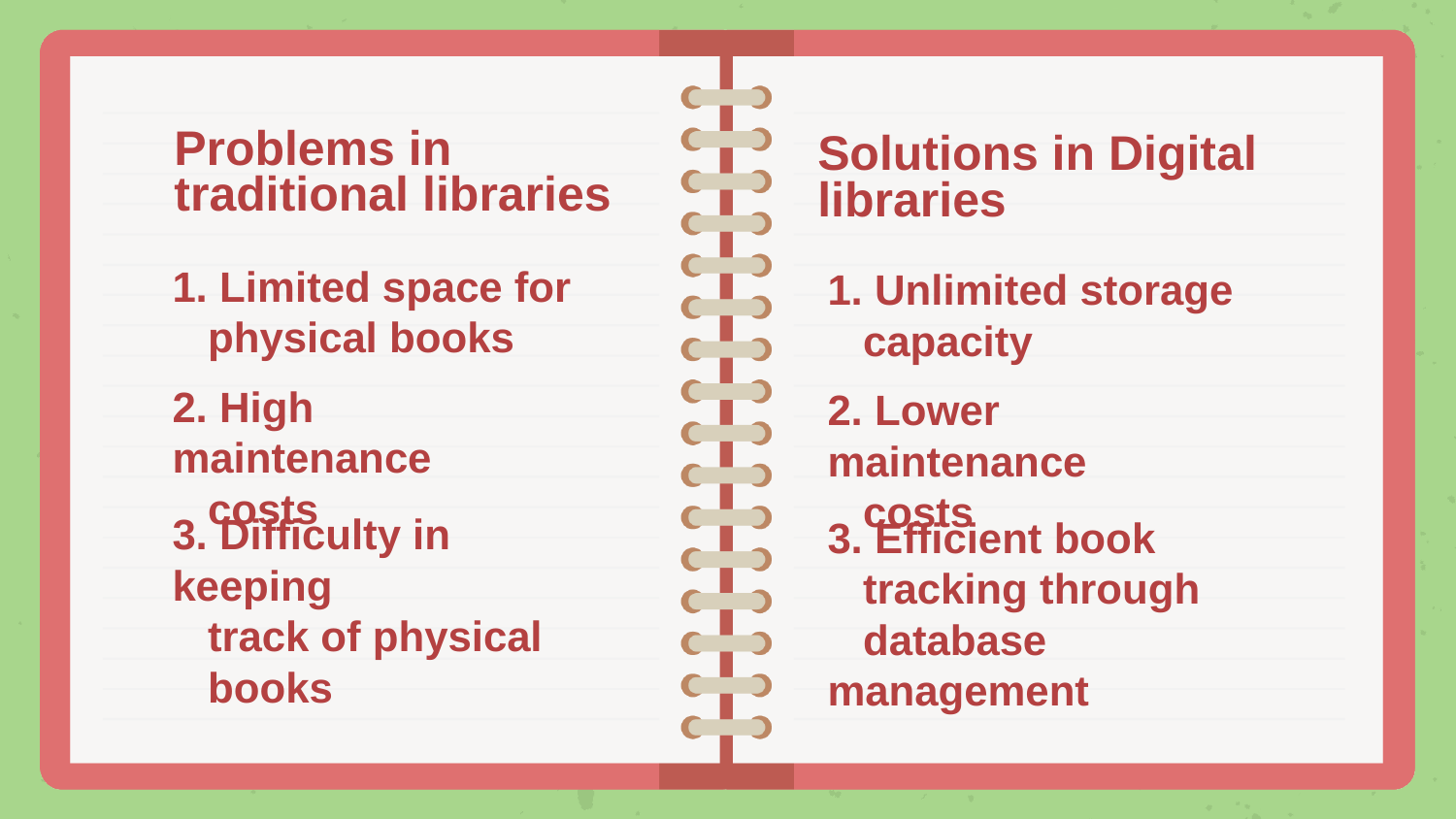

# Problems in traditional libraries
Solutions in Digital libraries
1. Limited space for
   physical books
1. Unlimited storage
   capacity
2. High maintenance
   costs
2. Lower maintenance
   costs
3. Difficulty in keeping
   track of physical
   books
3. Efficient book
   tracking through
   database management